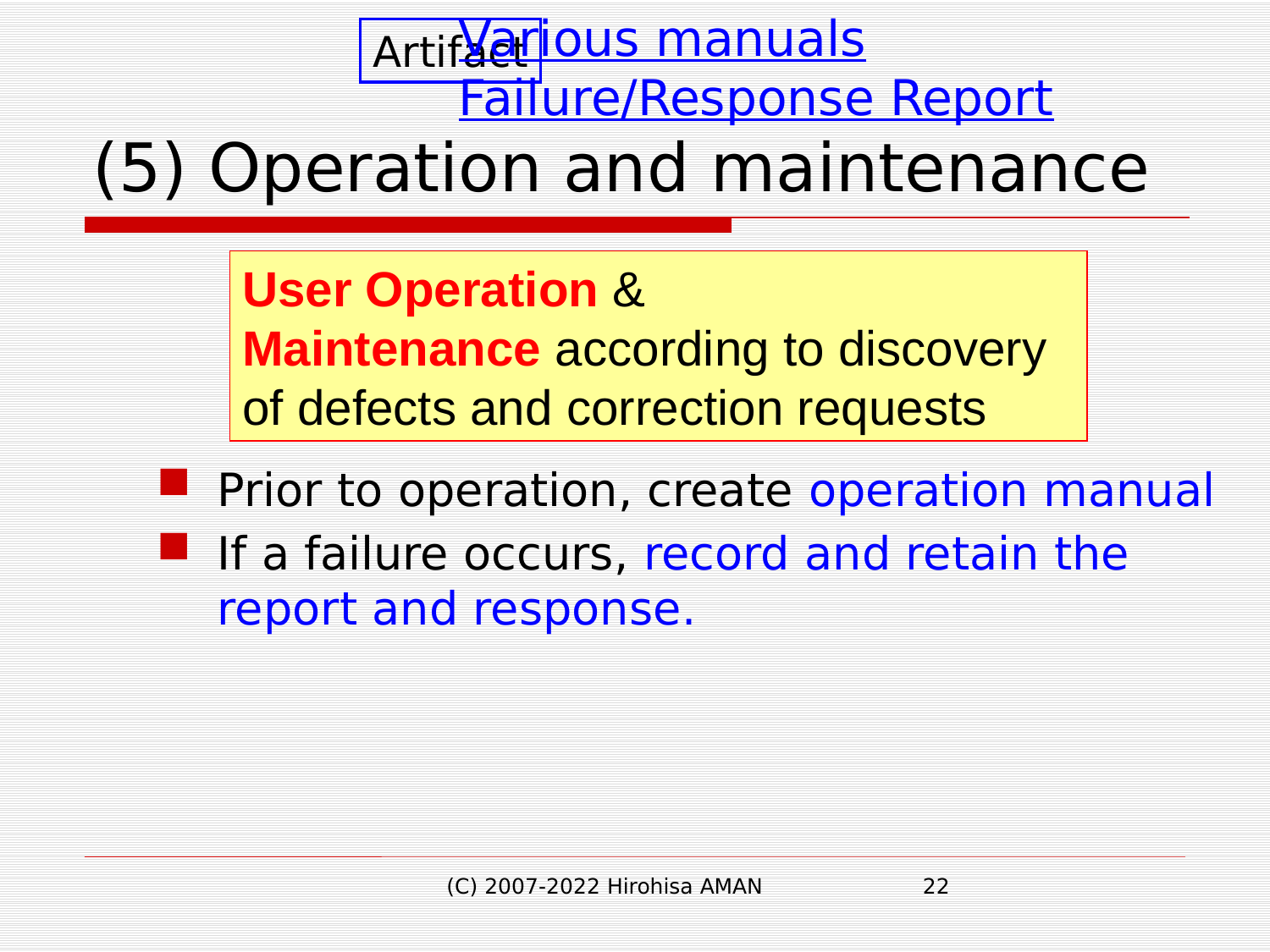

Various manuals
Failure/Response Report
Artifact
# (5) Operation and maintenance

Prior to operation, create operation manual
If a failure occurs, record and retain the report and response.
User Operation &
Maintenance according to discovery of defects and correction requests
(C) 2007-2022 Hirohisa AMAN
22